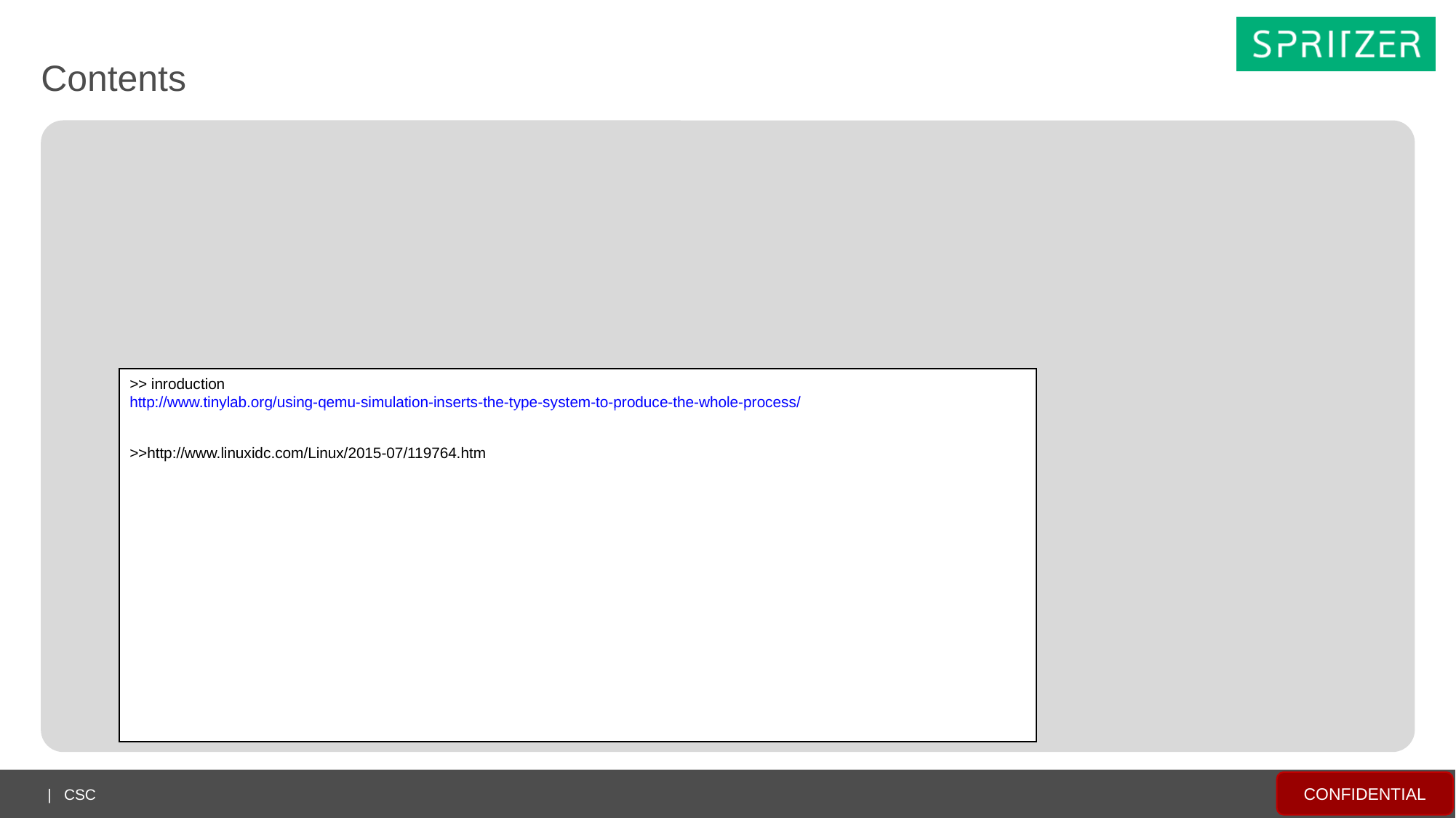

Contents
Sprizter BLE framework
Sprizter Serialization Codec
Sprizter Serialization Transport&PHY Layer
Sequence
Custom Profile

>> inroduction
http://www.tinylab.org/using-qemu-simulation-inserts-the-type-system-to-produce-the-whole-process/

>>http://www.linuxidc.com/Linux/2015-07/119764.htm